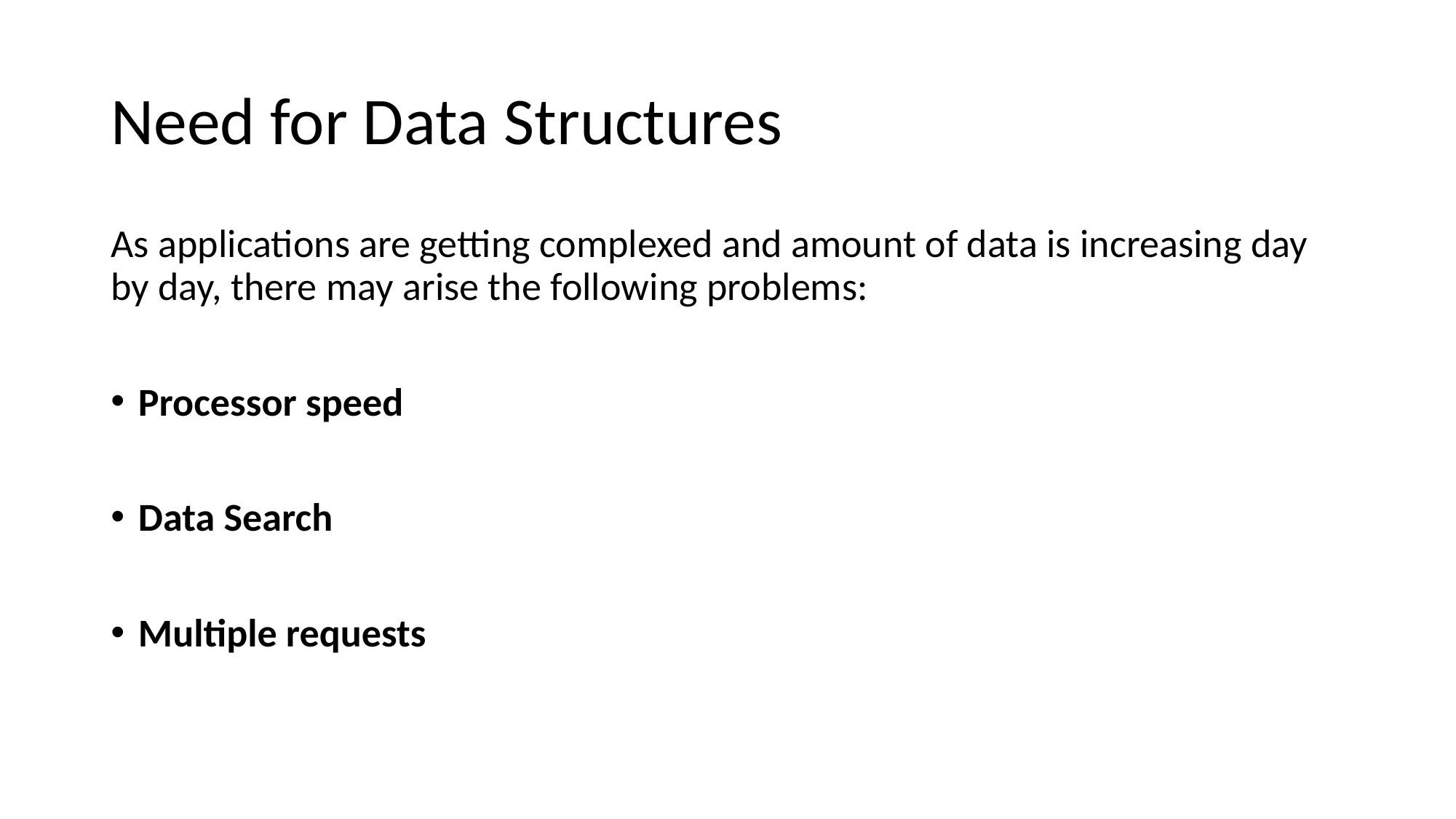

# Need for Data Structures
As applications are getting complexed and amount of data is increasing day by day, there may arise the following problems:

Processor speed

Data Search

Multiple requests